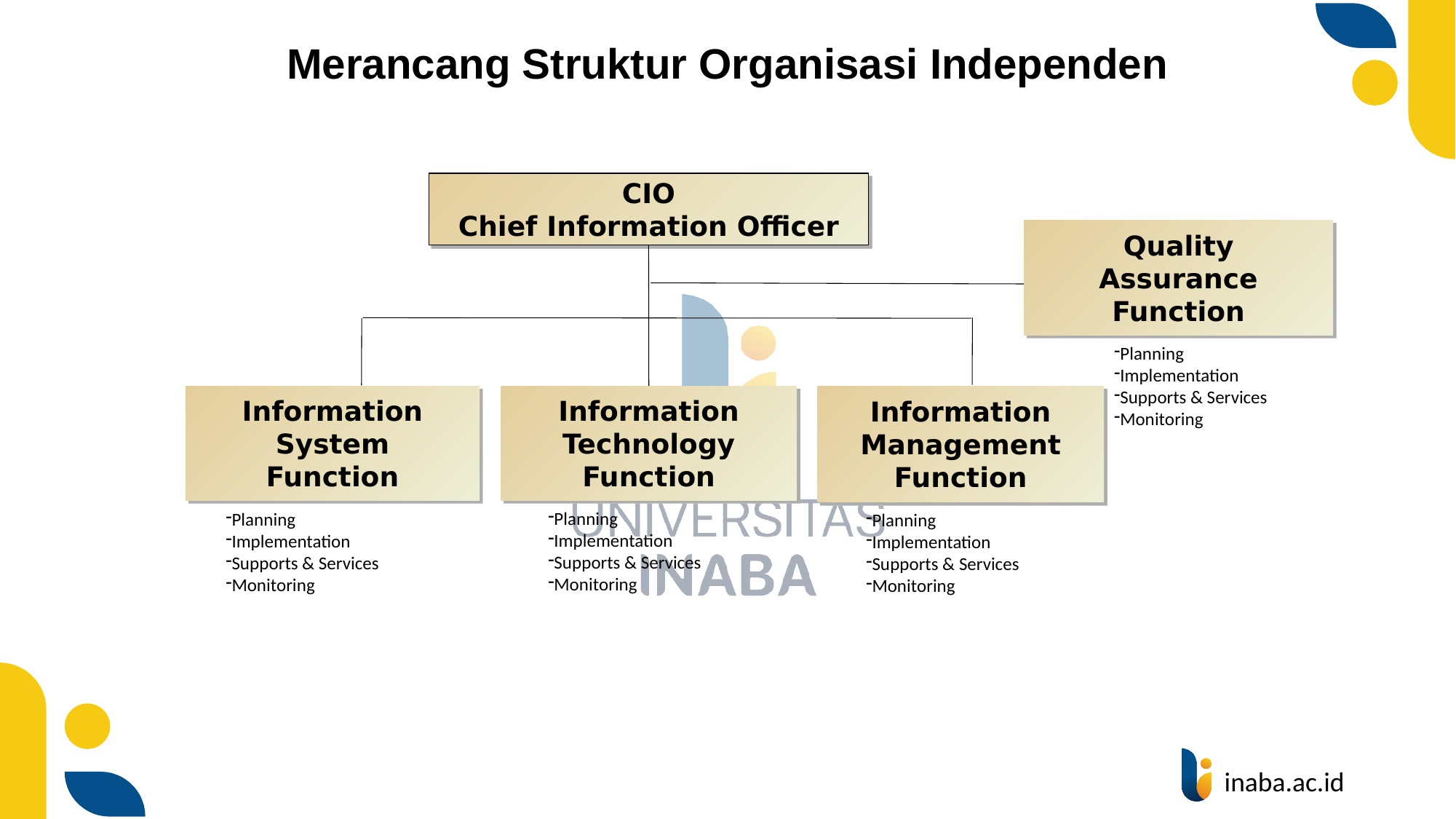

# Merancang Struktur Organisasi Independen
CIO
Chief Information Officer
Quality Assurance
Function
Planning
Implementation
Supports & Services
Monitoring
Information Management
Function
Information System
Function
Information Technology
Function
Planning
Implementation
Supports & Services
Monitoring
Planning
Implementation
Supports & Services
Monitoring
Planning
Implementation
Supports & Services
Monitoring